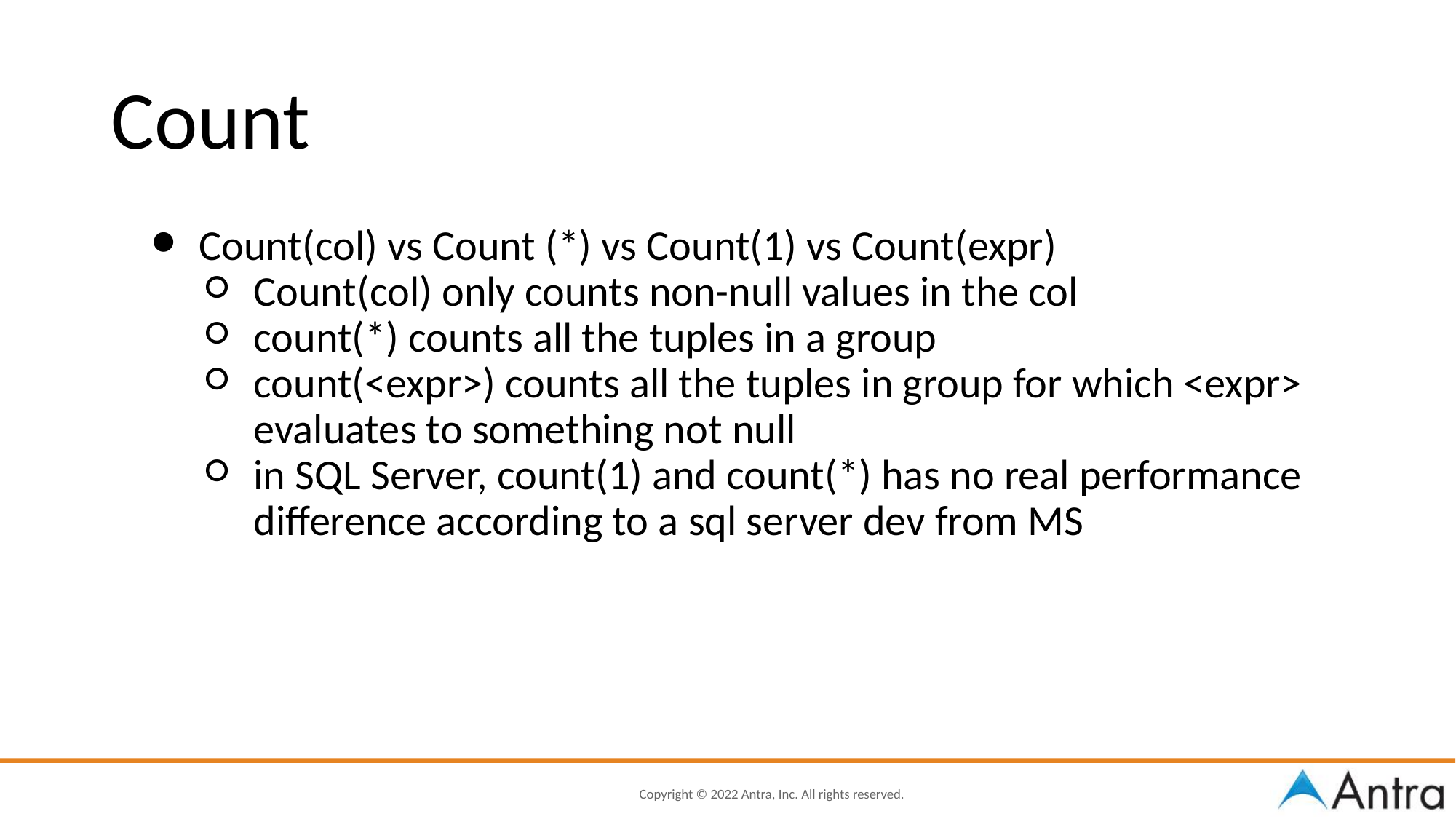

Count
Count(col) vs Count (*) vs Count(1) vs Count(expr)
Count(col) only counts non-null values in the col
count(*) counts all the tuples in a group
count(<expr>) counts all the tuples in group for which <expr> evaluates to something not null
in SQL Server, count(1) and count(*) has no real performance difference according to a sql server dev from MS